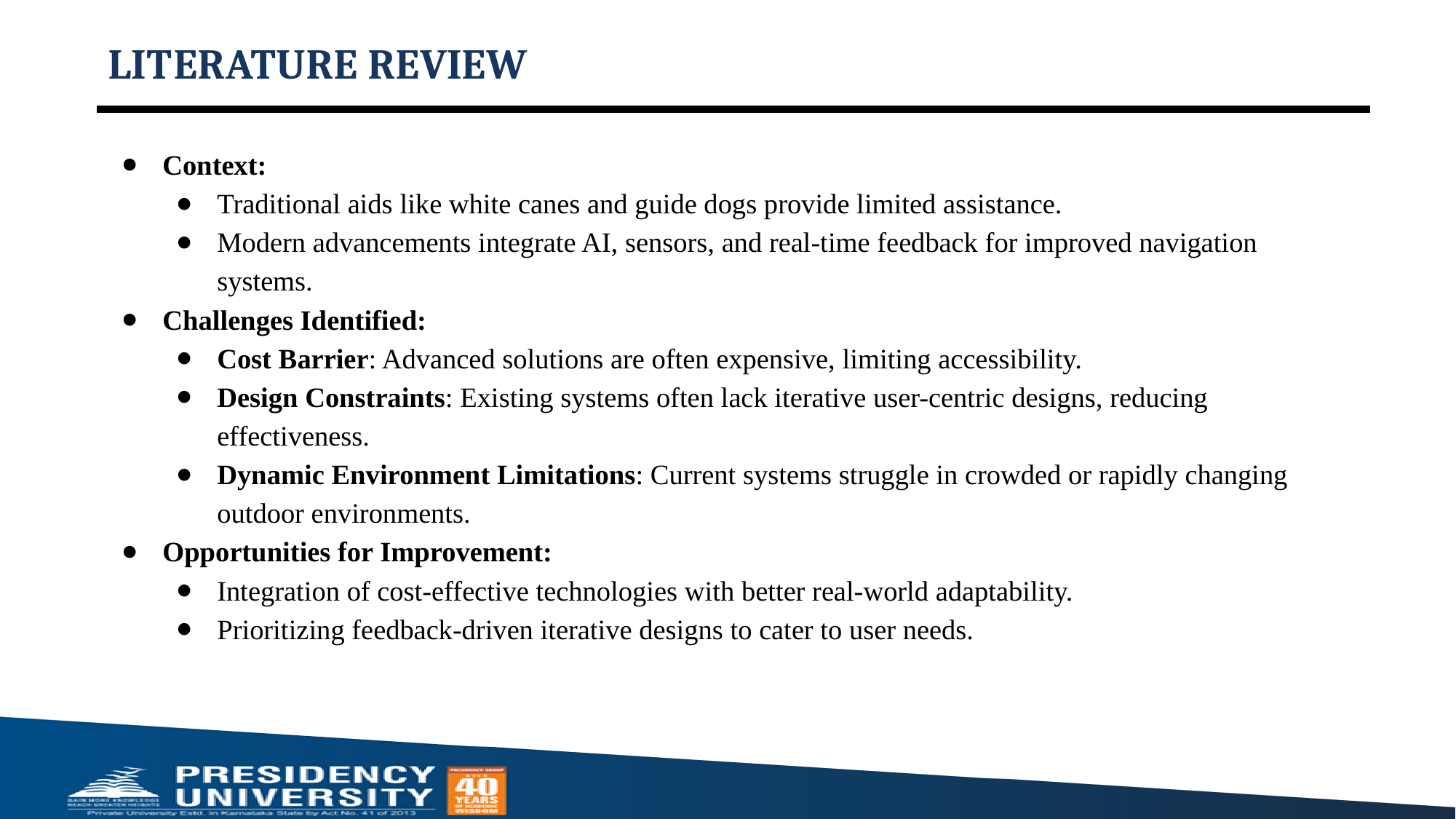

# LITERATURE REVIEW
Context:
Traditional aids like white canes and guide dogs provide limited assistance.
Modern advancements integrate AI, sensors, and real-time feedback for improved navigation systems.
Challenges Identified:
Cost Barrier: Advanced solutions are often expensive, limiting accessibility.
Design Constraints: Existing systems often lack iterative user-centric designs, reducing effectiveness.
Dynamic Environment Limitations: Current systems struggle in crowded or rapidly changing outdoor environments.
Opportunities for Improvement:
Integration of cost-effective technologies with better real-world adaptability.
Prioritizing feedback-driven iterative designs to cater to user needs.